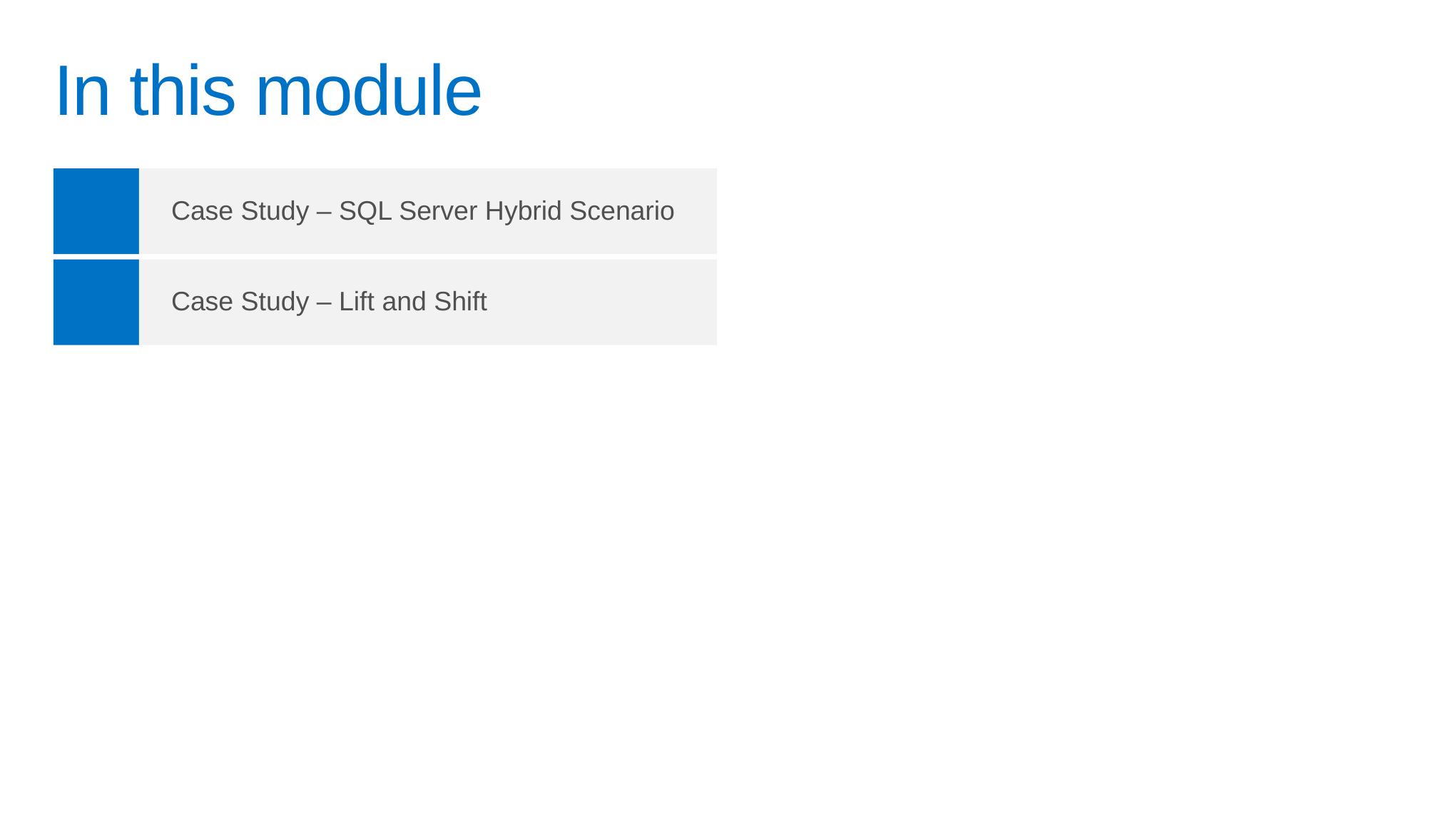

# In this module

Case Study – SQL Server Hybrid Scenario

Case Study – Lift and Shift